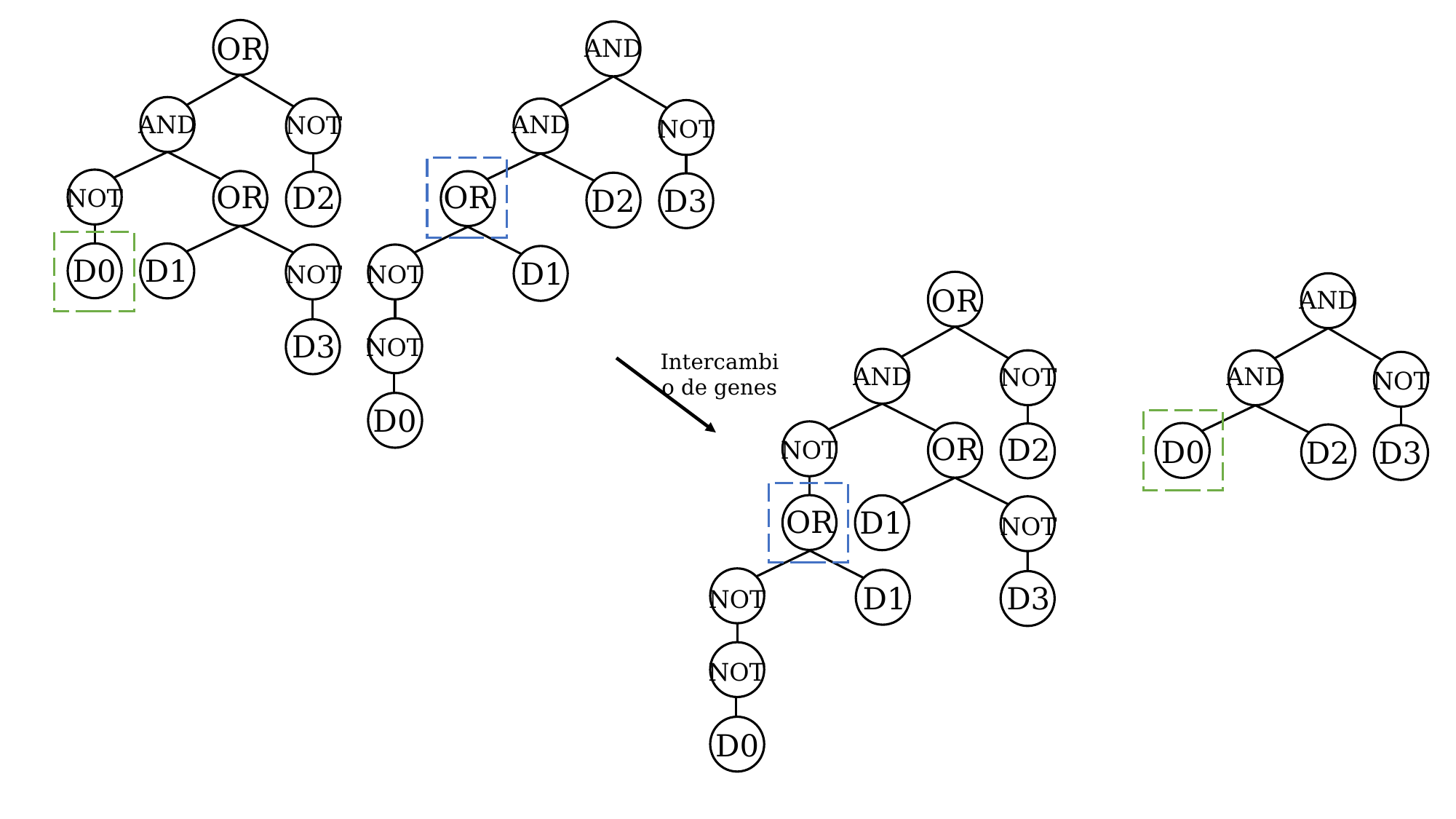

AND
OR

AND
NOT
OR
NOT
D2
D1
D0
NOT
D3
AND
NOT
OR
D2
D3
D1
NOT
NOT
D0

AND
OR

AND
NOT
OR
NOT
D2
D1
NOT
D3
AND
NOT
D2
D3

D0
OR
D1
NOT
NOT
D0

Intercambio de genes